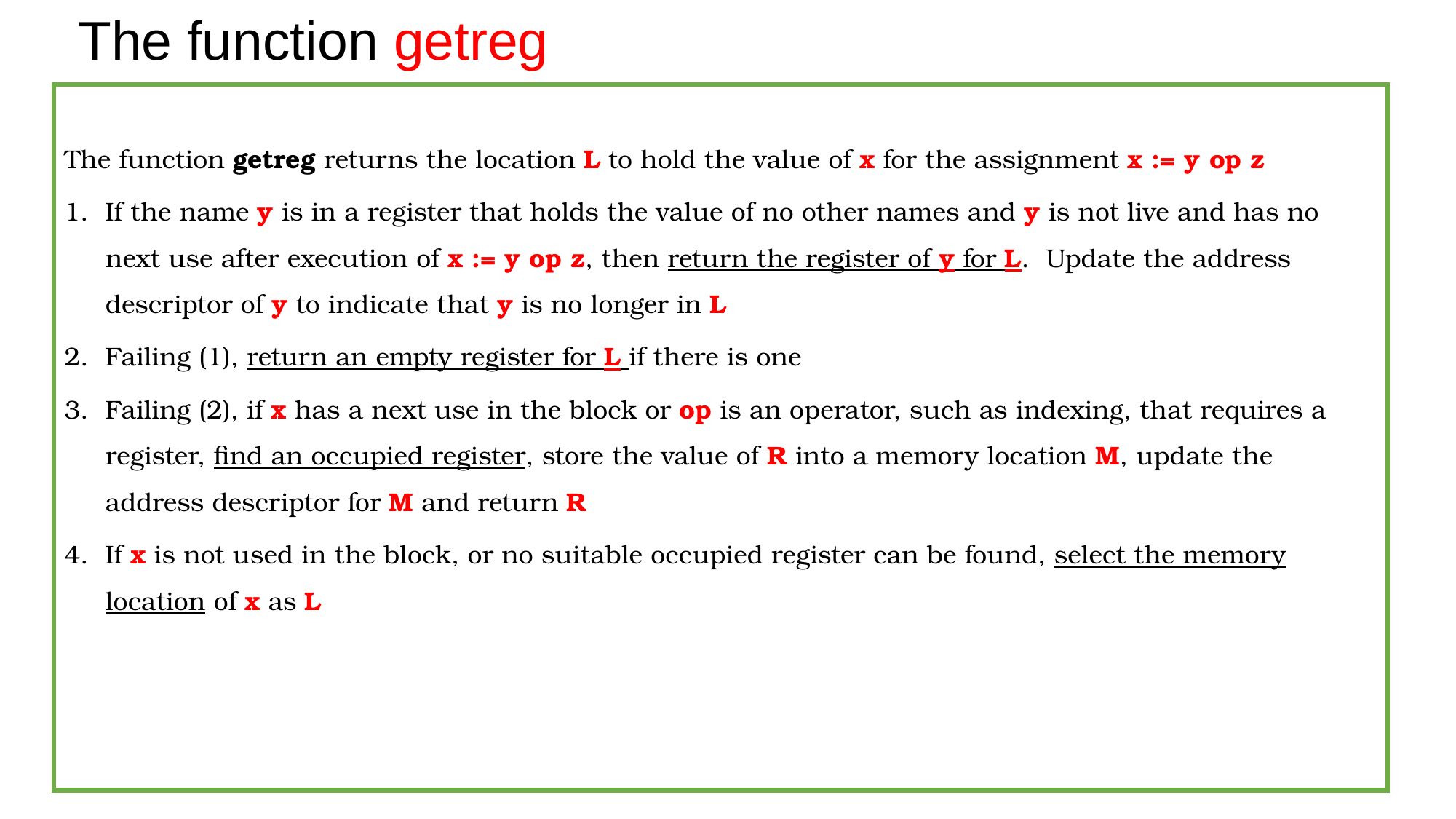

# The function getreg

The function getreg returns the location L to hold the value of x for the assignment x := y op z
If the name y is in a register that holds the value of no other names and y is not live and has no next use after execution of x := y op z, then return the register of y for L.  Update the address descriptor of y to indicate that y is no longer in L
Failing (1), return an empty register for L if there is one
Failing (2), if x has a next use in the block or op is an operator, such as indexing, that requires a register, find an occupied register, store the value of R into a memory location M, update the address descriptor for M and return R
If x is not used in the block, or no suitable occupied register can be found, select the memory location of x as L